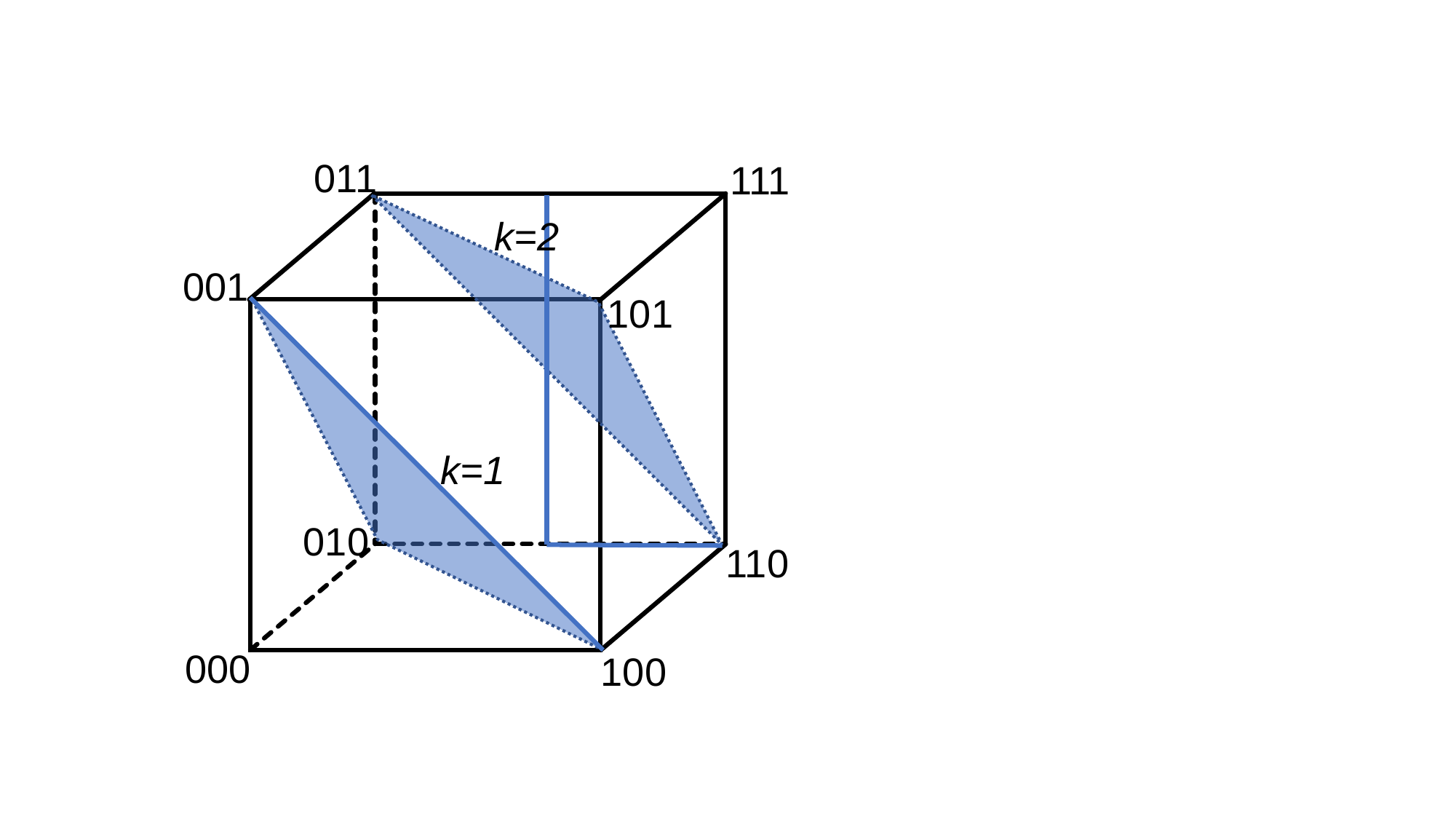

011
111

k=2
001
101

k=1
010
110
000
100